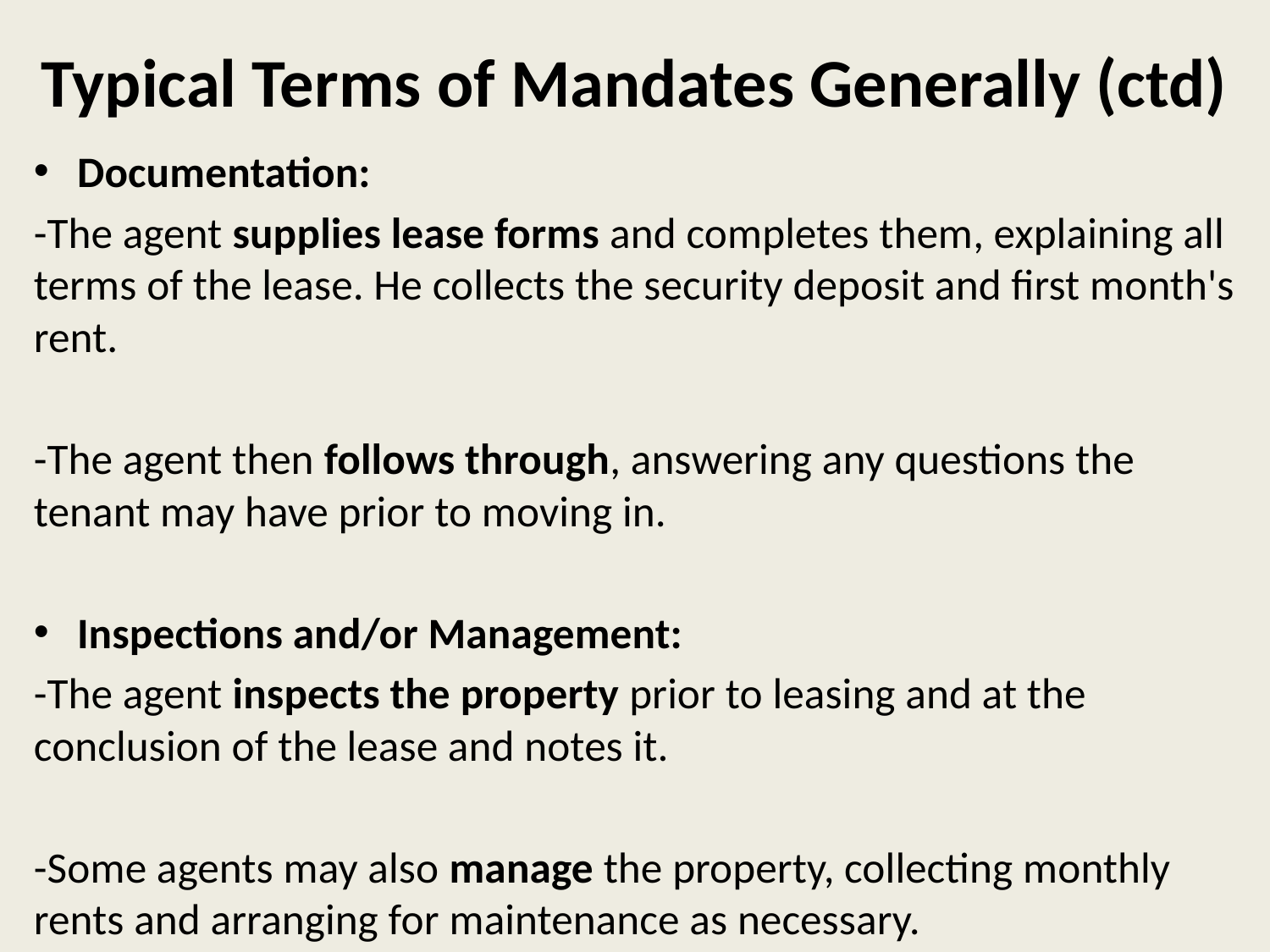

# Typical Terms of Mandates Generally (ctd)
Documentation:
-The agent supplies lease forms and completes them, explaining all terms of the lease. He collects the security deposit and first month's rent.

-The agent then follows through, answering any questions the tenant may have prior to moving in.

Inspections and/or Management:
-The agent inspects the property prior to leasing and at the conclusion of the lease and notes it.

-Some agents may also manage the property, collecting monthly rents and arranging for maintenance as necessary.